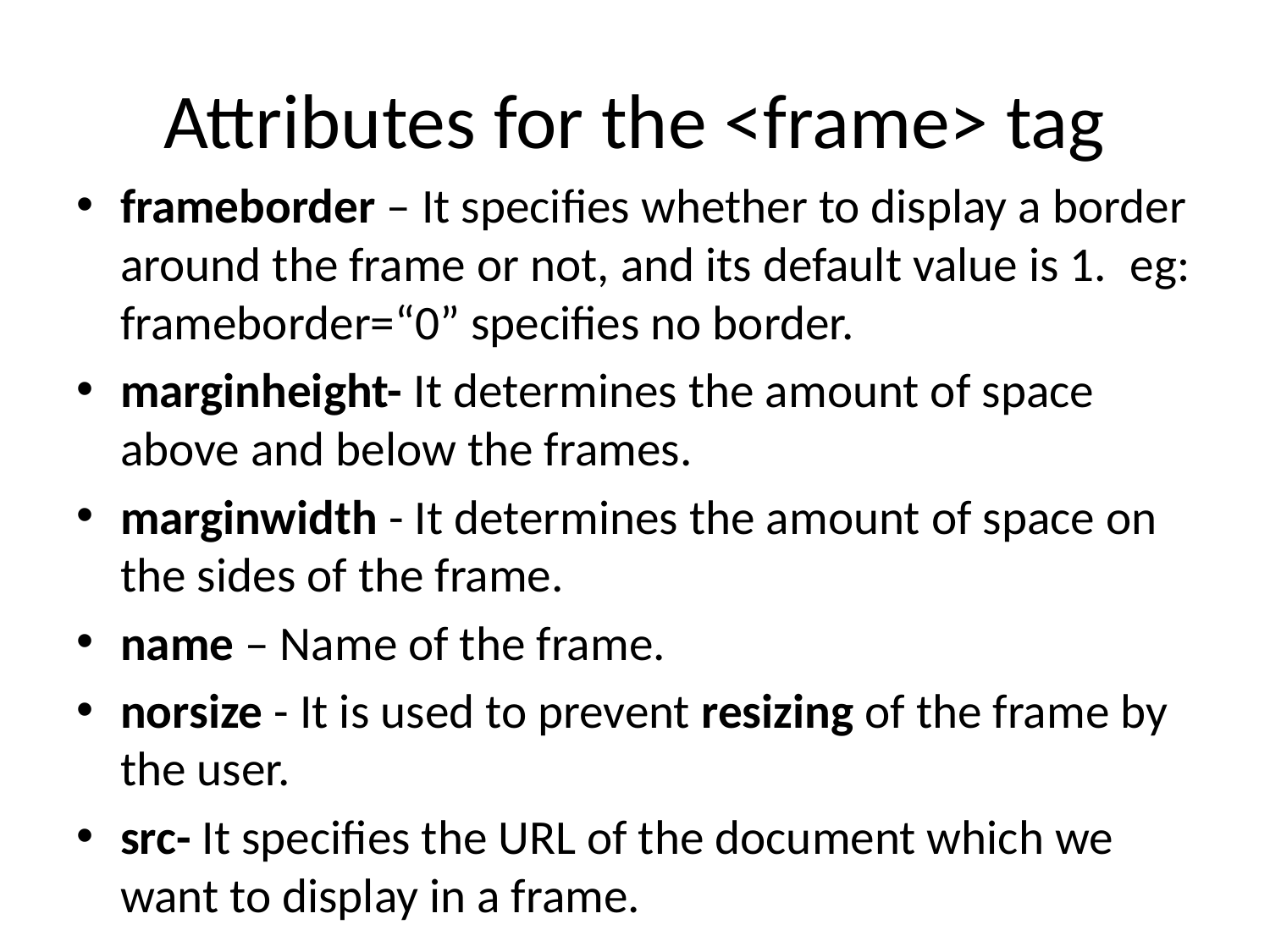

# Attributes for the <frame> tag
frameborder – It specifies whether to display a border around the frame or not, and its default value is 1.  eg: frameborder=“0” specifies no border.
marginheight- It determines the amount of space above and below the frames.
marginwidth - It determines the amount of space on the sides of the frame.
name – Name of the frame.
norsize - It is used to prevent resizing of the frame by the user.
src- It specifies the URL of the document which we want to display in a frame.